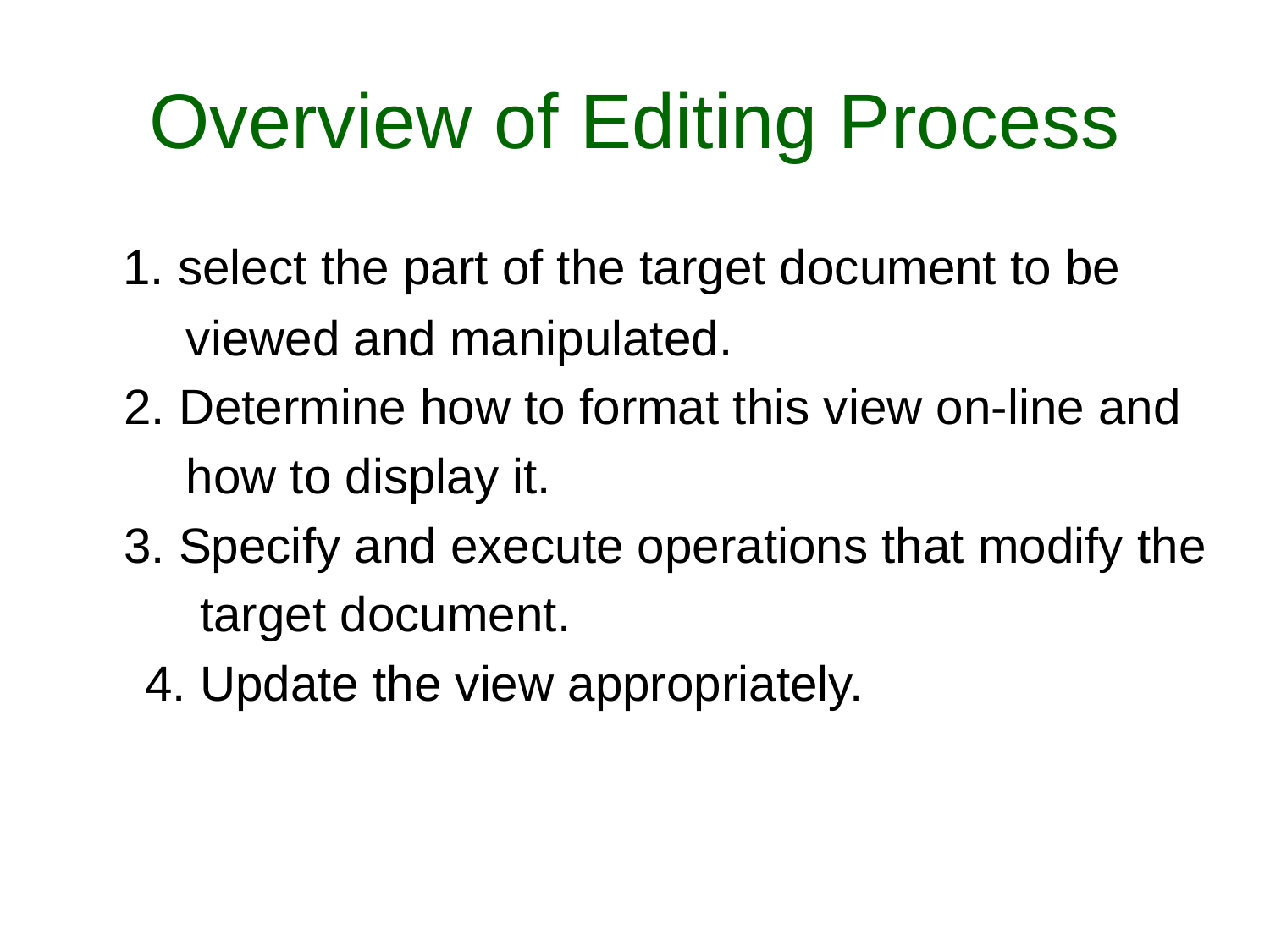

# Overview of Editing Process
   1. select the part of the target document to be
        viewed and manipulated.
	2. Determine how to format this view on-line and
        how to display it.
	3. Specify and execute operations that modify the
         target document.
     4. Update the view appropriately.